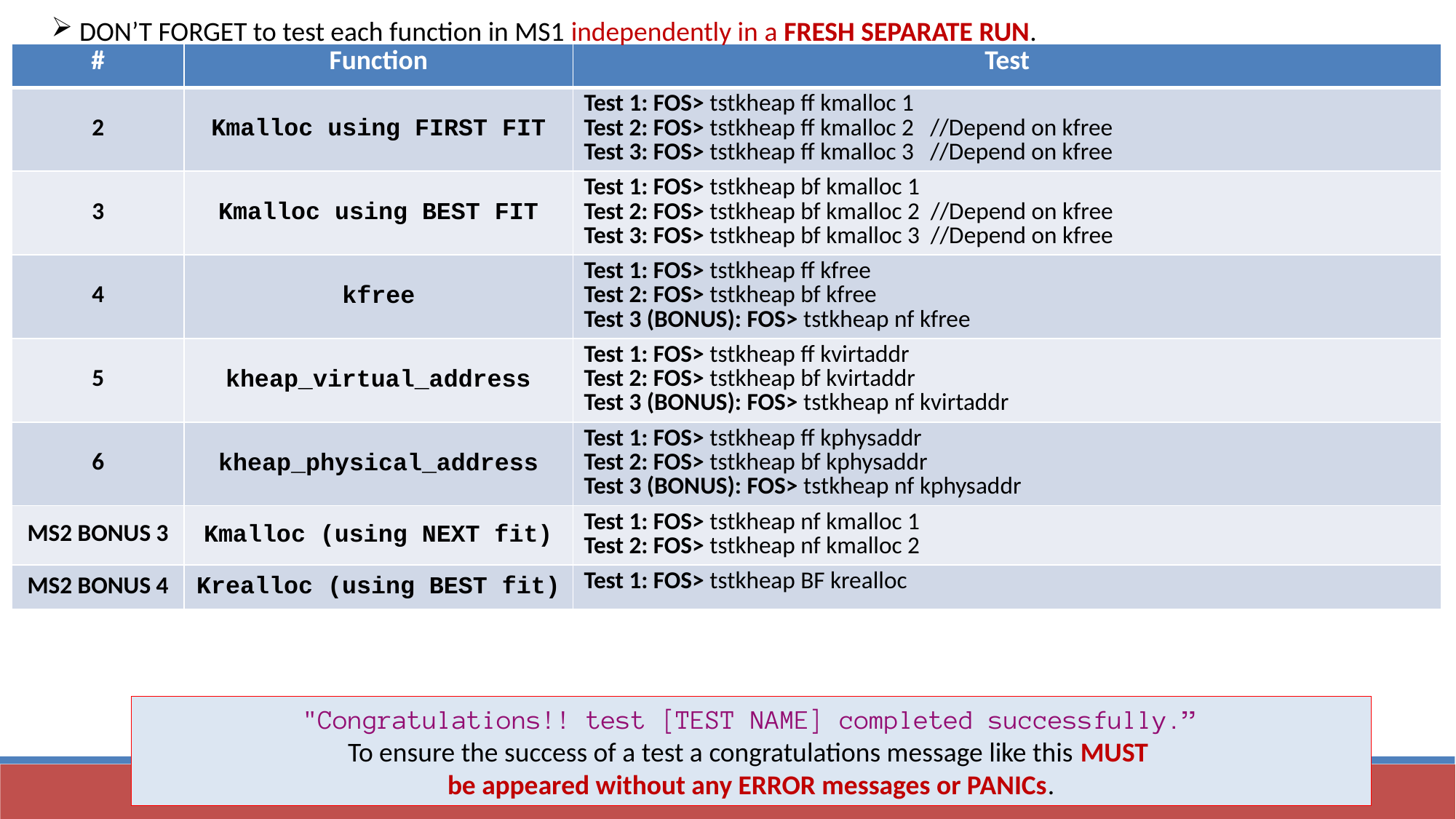

DON’T FORGET to test each function in MS1 independently in a FRESH SEPARATE RUN.
| # | Function | Test |
| --- | --- | --- |
| 2 | Kmalloc using FIRST FIT | Test 1: FOS> tstkheap ff kmalloc 1 Test 2: FOS> tstkheap ff kmalloc 2 //Depend on kfree Test 3: FOS> tstkheap ff kmalloc 3 //Depend on kfree |
| 3 | Kmalloc using BEST FIT | Test 1: FOS> tstkheap bf kmalloc 1 Test 2: FOS> tstkheap bf kmalloc 2 //Depend on kfree Test 3: FOS> tstkheap bf kmalloc 3 //Depend on kfree |
| 4 | kfree | Test 1: FOS> tstkheap ff kfree Test 2: FOS> tstkheap bf kfree Test 3 (BONUS): FOS> tstkheap nf kfree |
| 5 | kheap\_virtual\_address | Test 1: FOS> tstkheap ff kvirtaddr Test 2: FOS> tstkheap bf kvirtaddr Test 3 (BONUS): FOS> tstkheap nf kvirtaddr |
| 6 | kheap\_physical\_address | Test 1: FOS> tstkheap ff kphysaddr Test 2: FOS> tstkheap bf kphysaddr Test 3 (BONUS): FOS> tstkheap nf kphysaddr |
| MS2 BONUS 3 | Kmalloc (using NEXT fit) | Test 1: FOS> tstkheap nf kmalloc 1 Test 2: FOS> tstkheap nf kmalloc 2 |
| MS2 BONUS 4 | Krealloc (using BEST fit) | Test 1: FOS> tstkheap BF krealloc |
"Congratulations!! test [TEST NAME] completed successfully.”
To ensure the success of a test a congratulations message like this MUST
be appeared without any ERROR messages or PANICs.
49